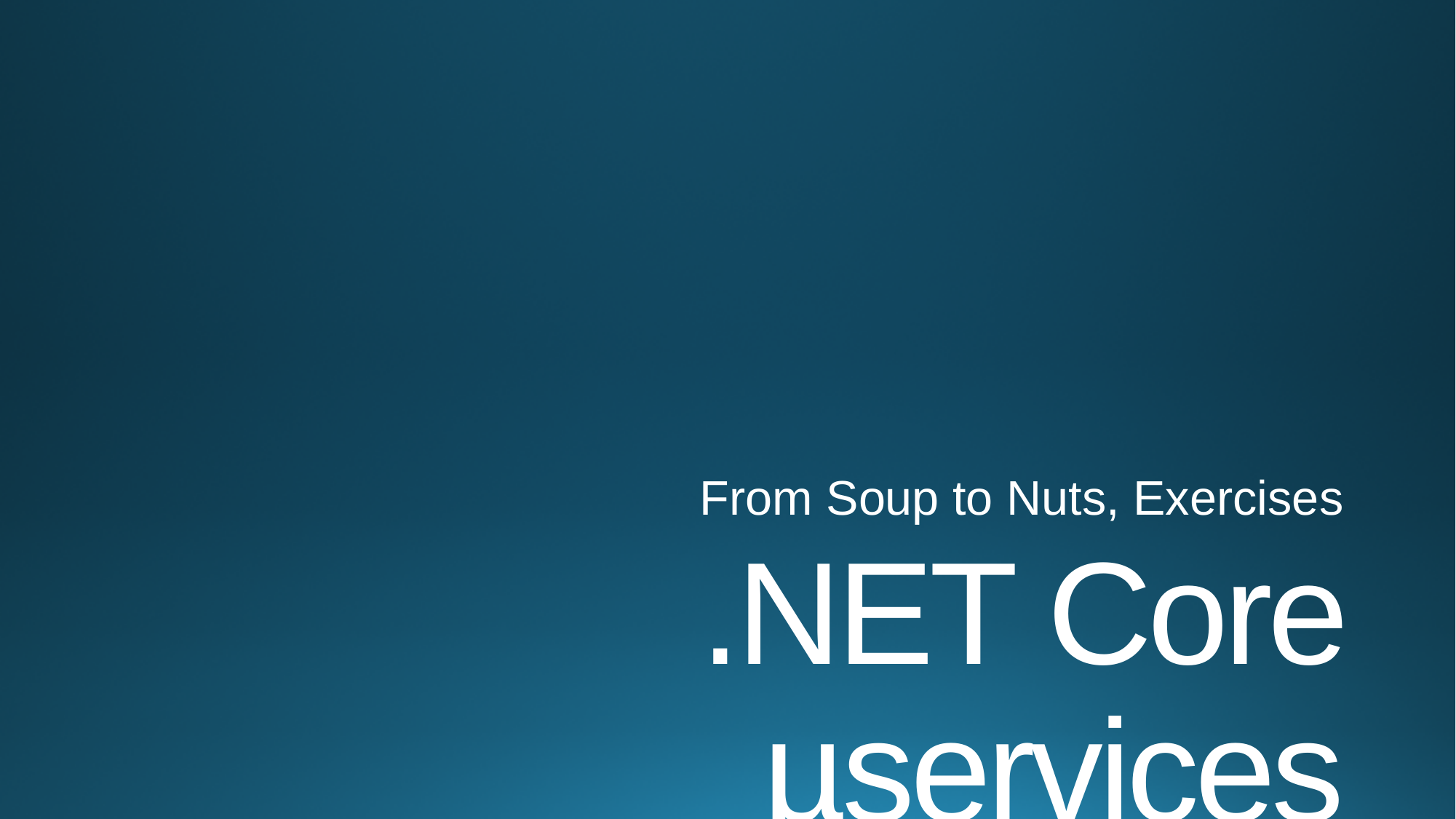

From Soup to Nuts, Exercises
# .NET Core µservices